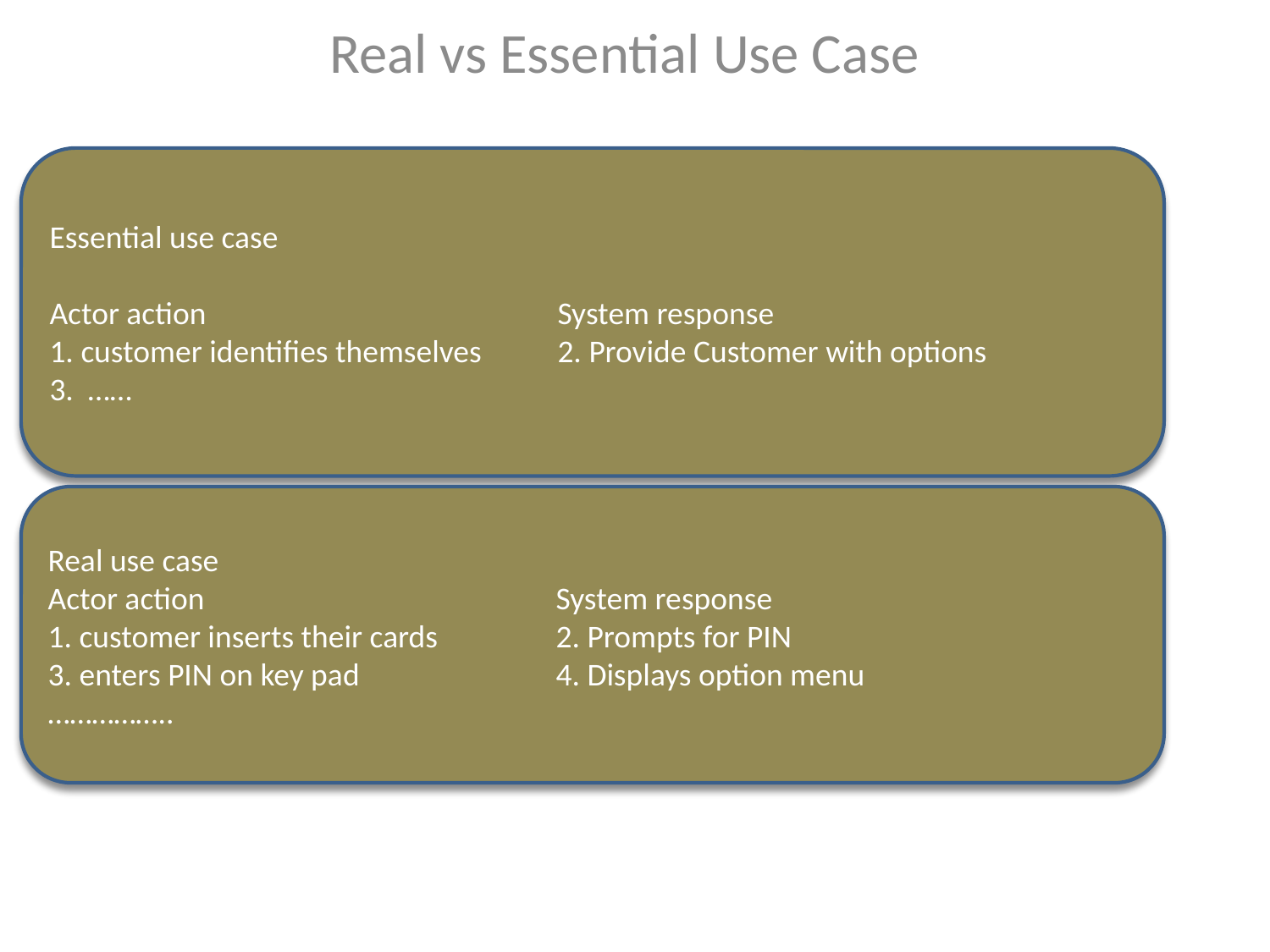

Real vs Essential Use Case
Essential use case

Actor action			System response
1. customer identifies themselves	2. Provide Customer with options
3.  ……
Real use case
Actor action			System response
1. customer inserts their cards	2. Prompts for PIN
3. enters PIN on key pad		4. Displays option menu
……………..